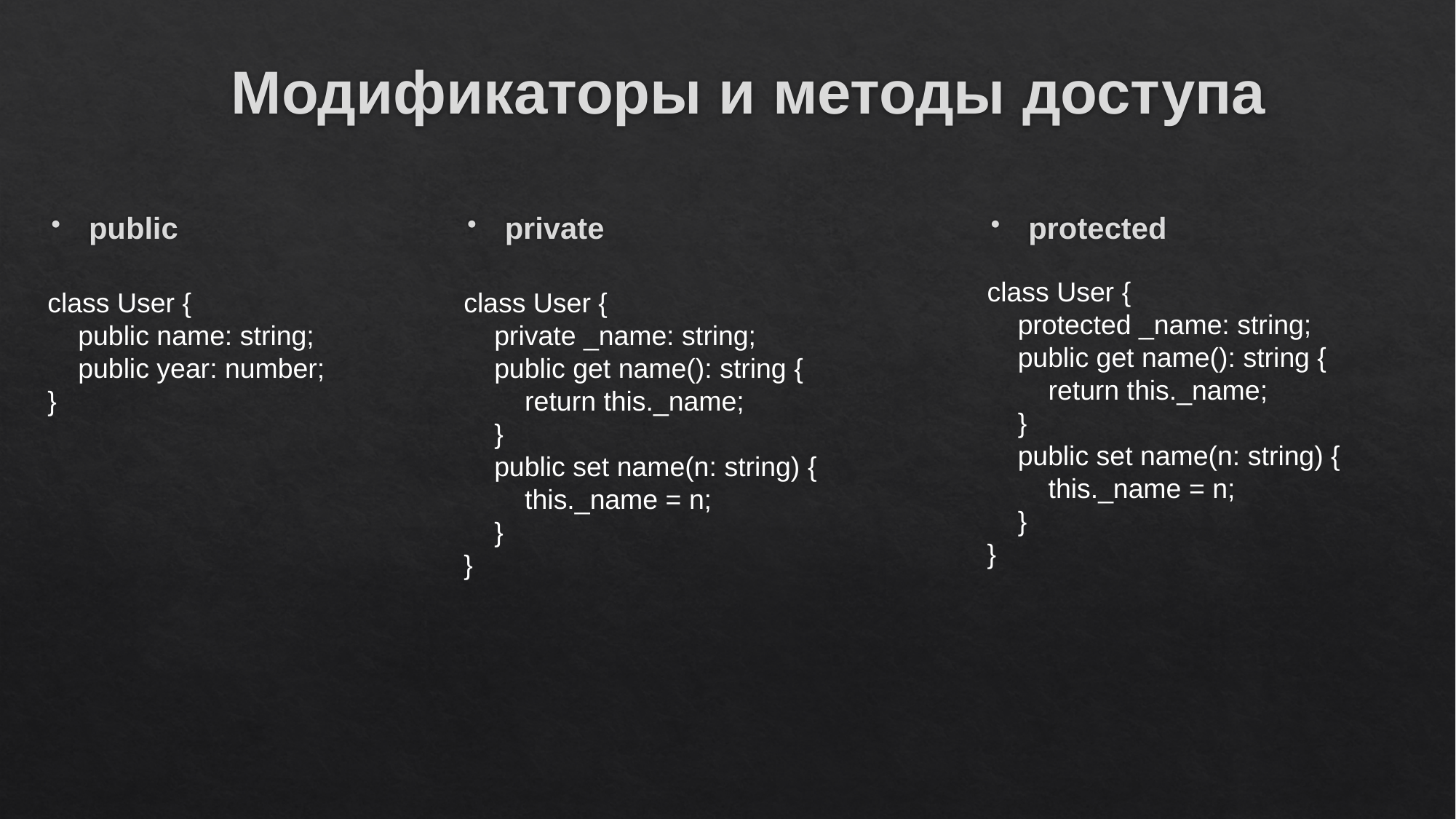

# Модификаторы и методы доступа
protected
public
private
class User {
    protected _name: string;
    public get name(): string {
        return this._name;
    }
    public set name(n: string) {
        this._name = n;
    }
}
class User {
    public name: string;
    public year: number;
}
class User {
    private _name: string;
    public get name(): string {
        return this._name;
    }
    public set name(n: string) {
        this._name = n;
    }
}